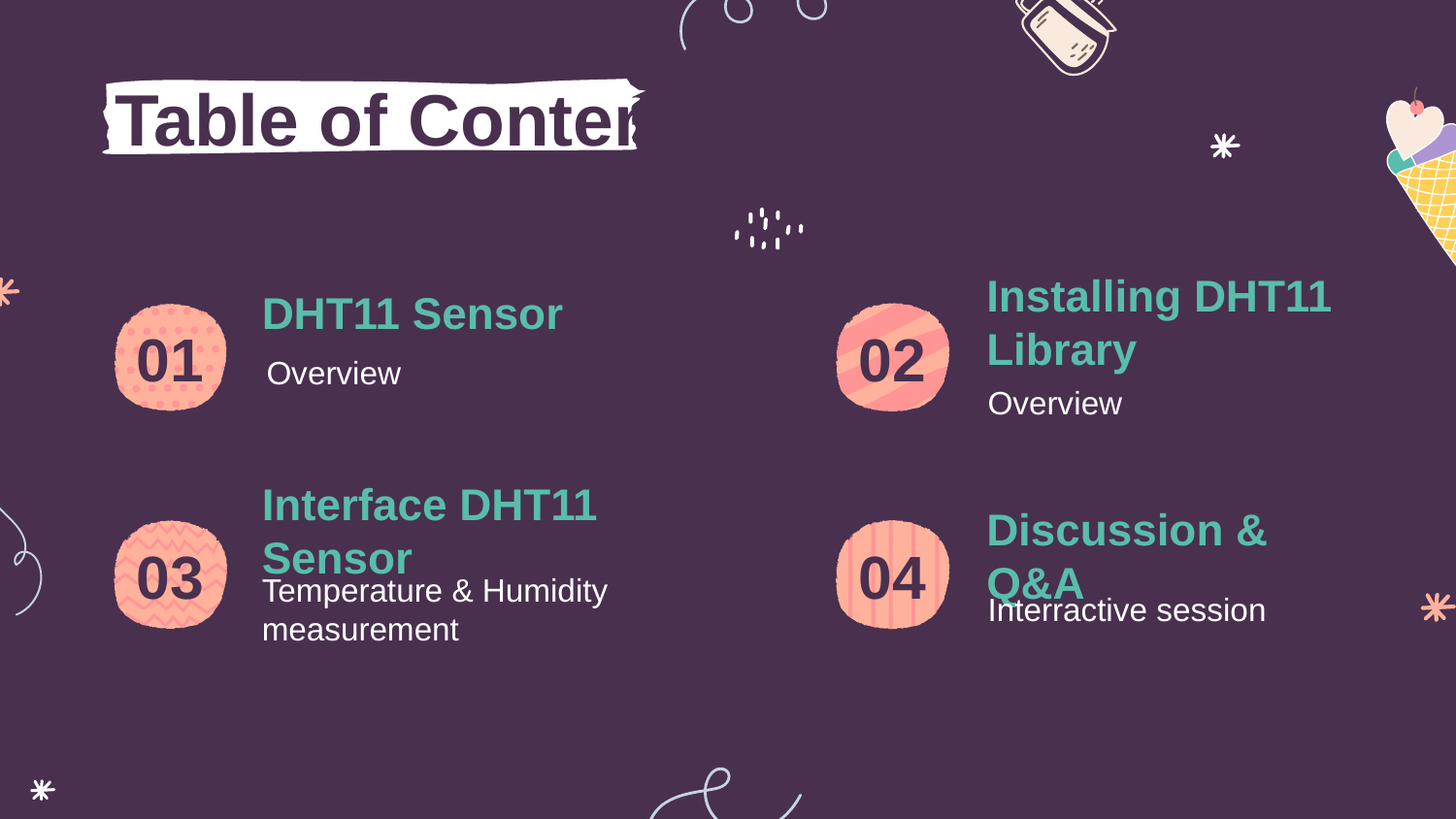

# Table of Contents

01
DHT11 Sensor
02
Installing DHT11 Library

Overview
Overview
03
Interface DHT11 Sensor
04

Discussion & Q&A
Temperature & Humidity measurement
Interractive session